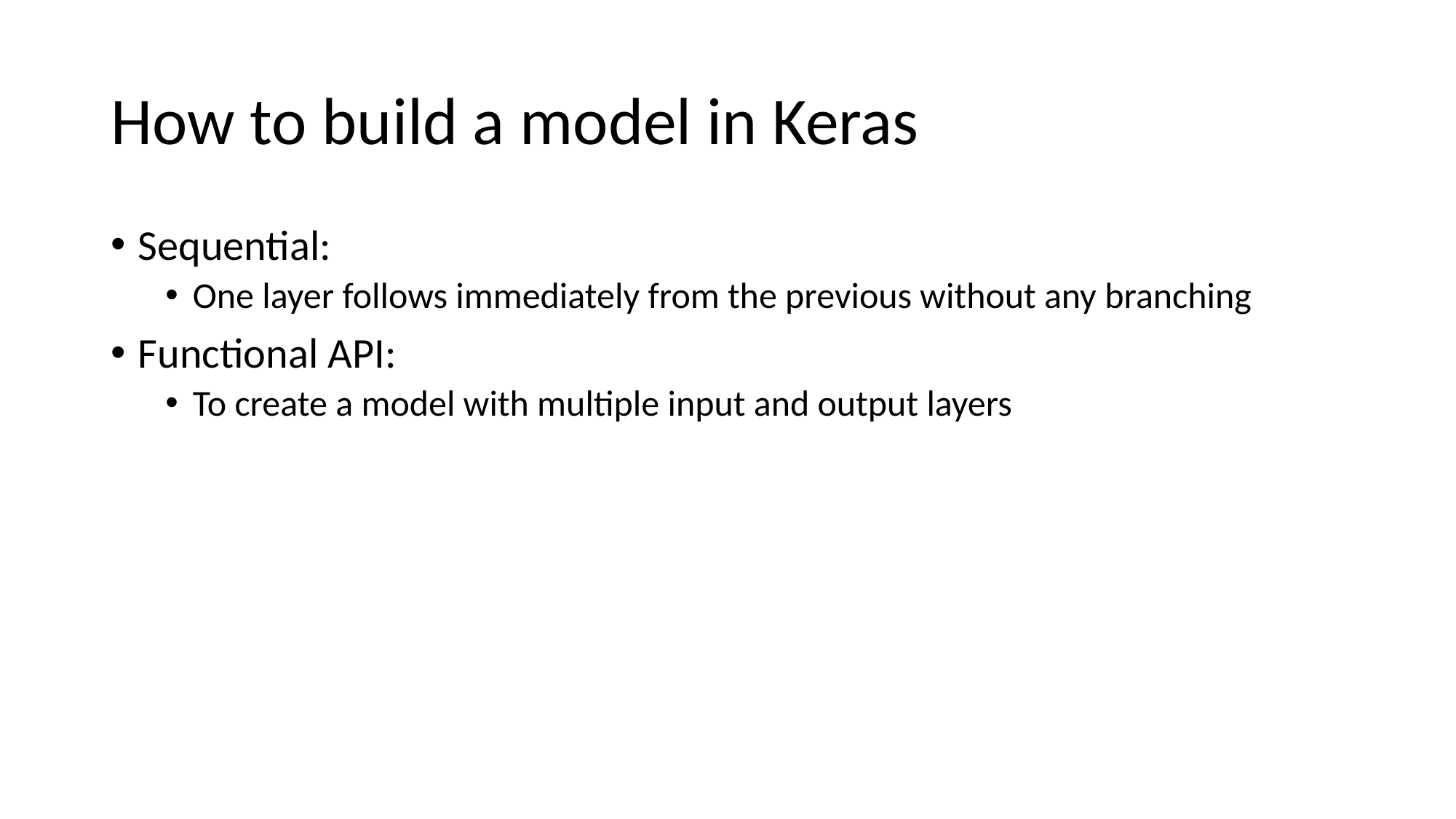

# How to build a model in Keras
Sequential:
One layer follows immediately from the previous without any branching
Functional API:
To create a model with multiple input and output layers